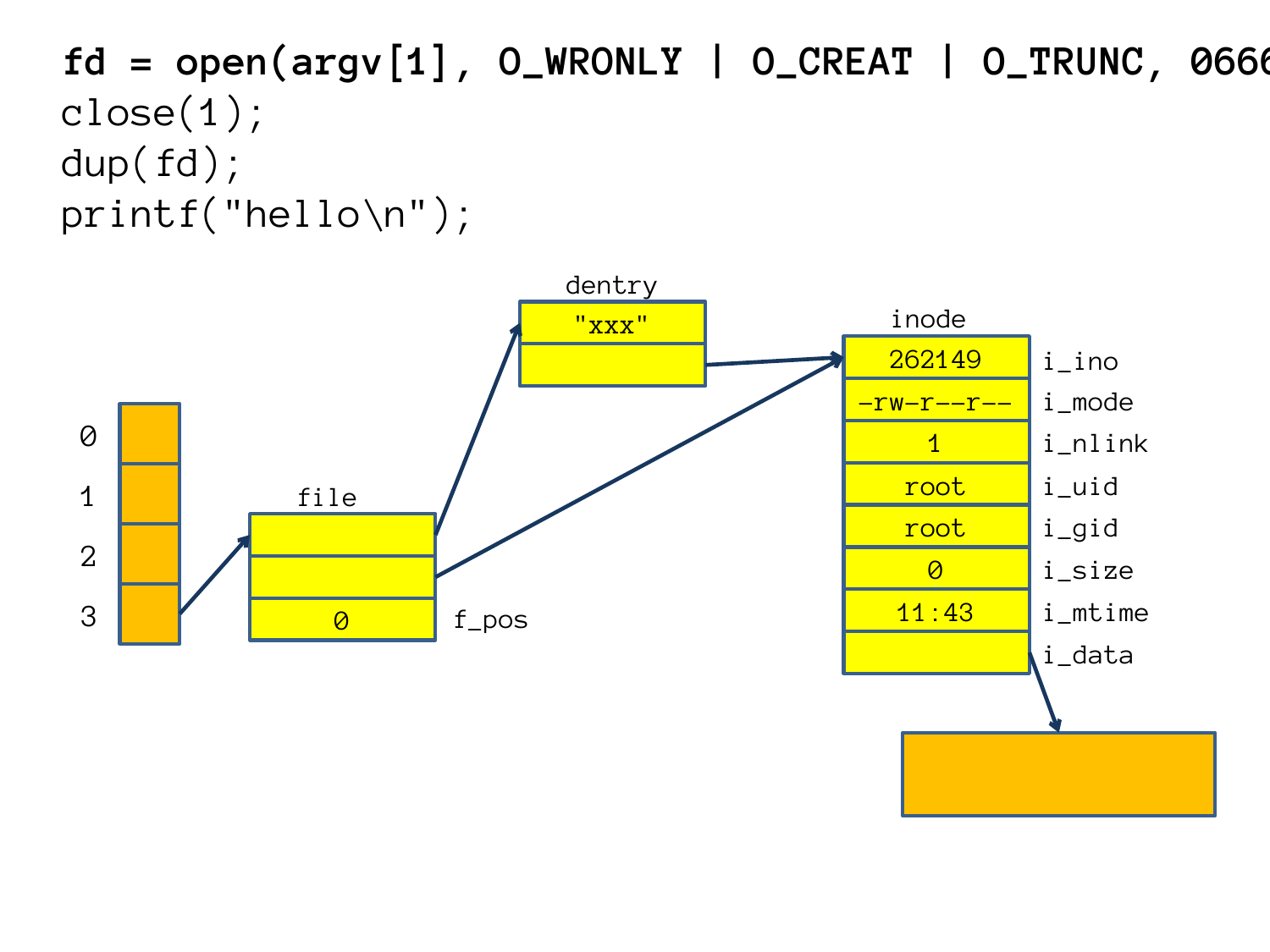

fd = open(argv[1], O_WRONLY | O_CREAT | O_TRUNC, 0666);
close(1);
dup(fd);
printf("hello\n");
dentry
inode
"xxx"
262149
i_ino

i_mode
-rw-r--r--
0

i_nlink
1
i_uid
root
1

file
i_gid
root

2

i_size
0

3

i_mtime
11:43
f_pos
0
i_data